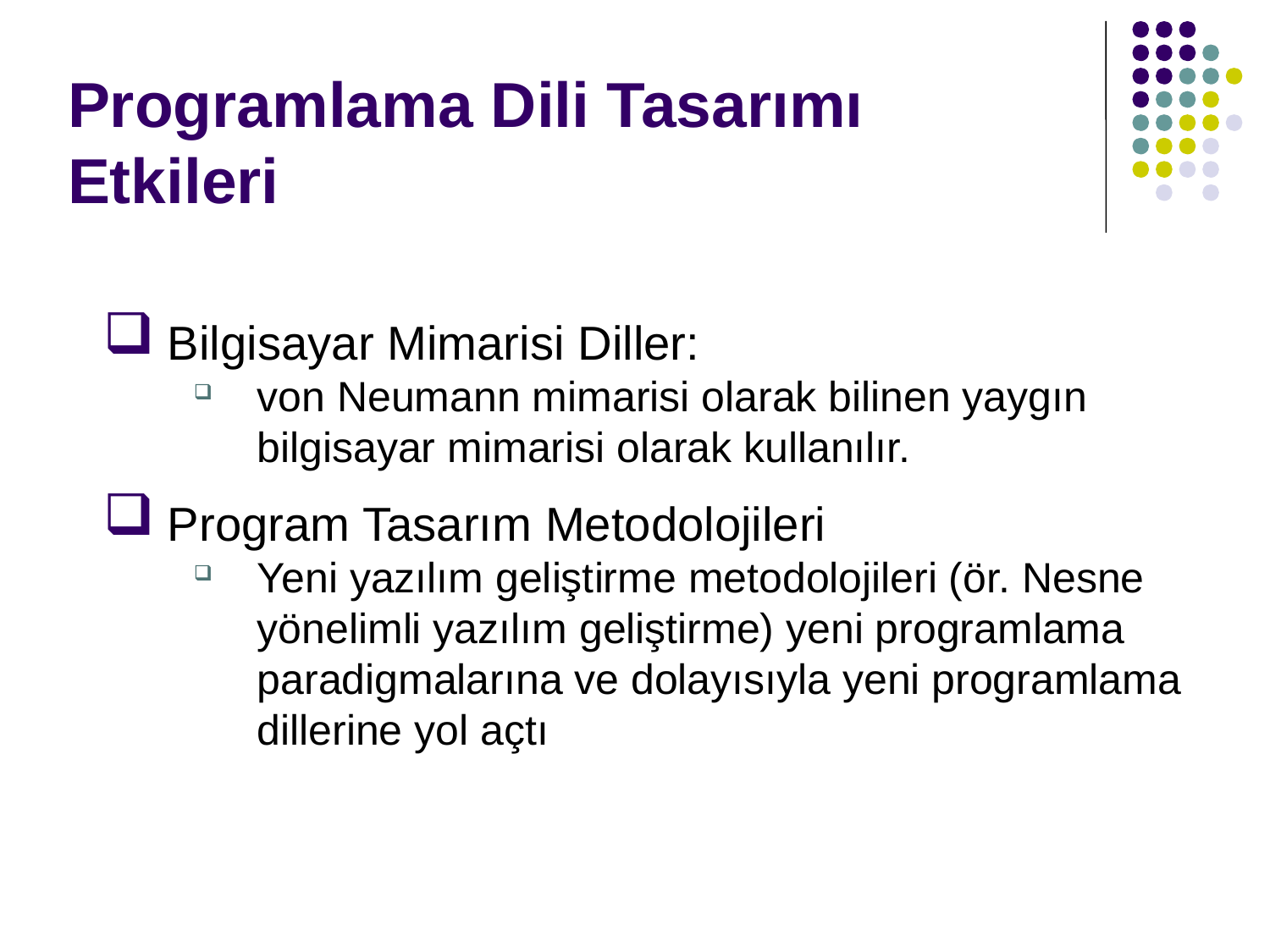

# Programlama Dili Tasarımı Etkileri
Bilgisayar Mimarisi Diller:
von Neumann mimarisi olarak bilinen yaygın bilgisayar mimarisi olarak kullanılır.
Program Tasarım Metodolojileri
Yeni yazılım geliştirme metodolojileri (ör. Nesne yönelimli yazılım geliştirme) yeni programlama paradigmalarına ve dolayısıyla yeni programlama dillerine yol açtı